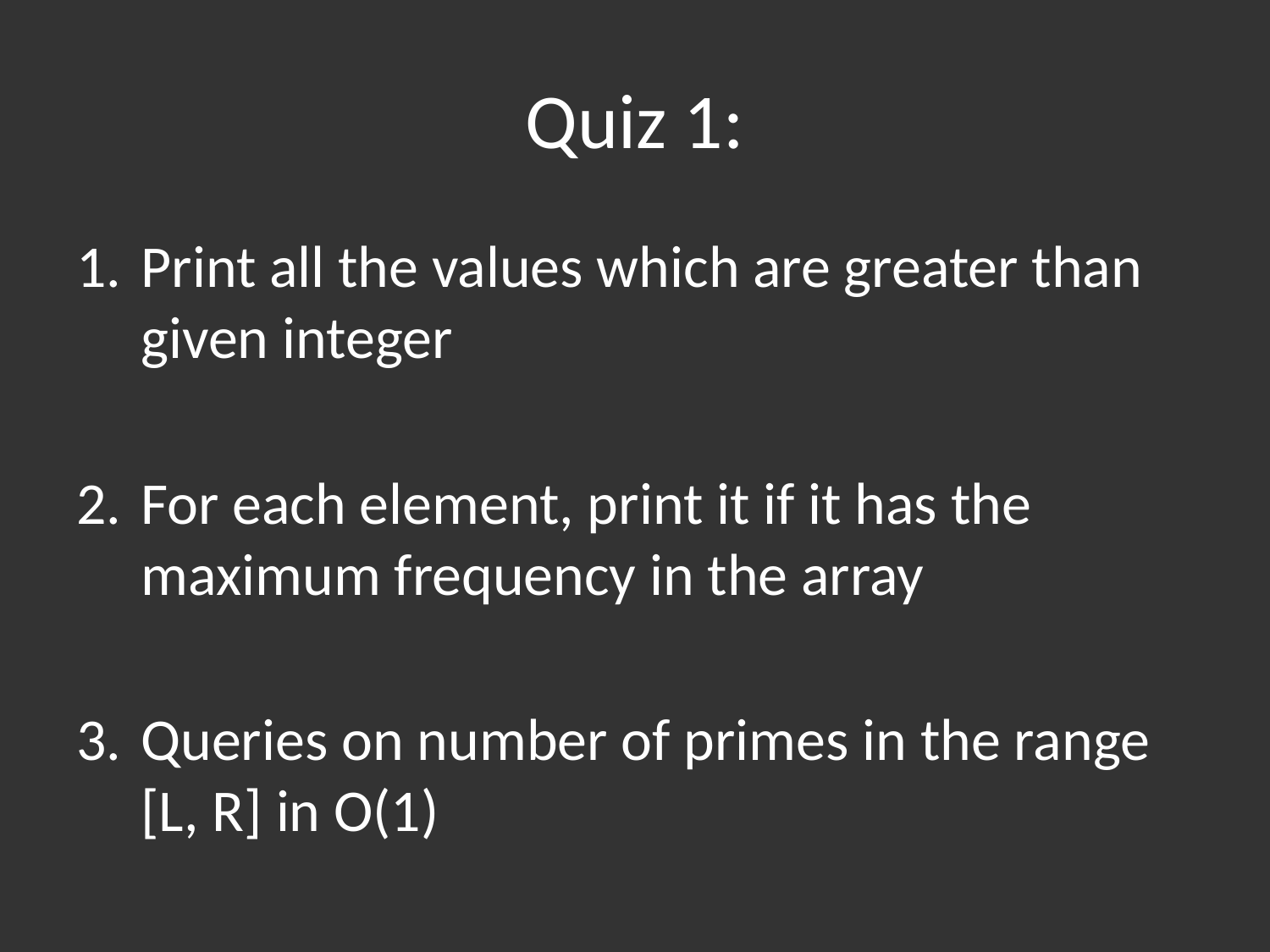

# Quiz 1:
Print all the values which are greater than given integer

For each element, print it if it has the maximum frequency in the array

Queries on number of primes in the range [L, R] in O(1)